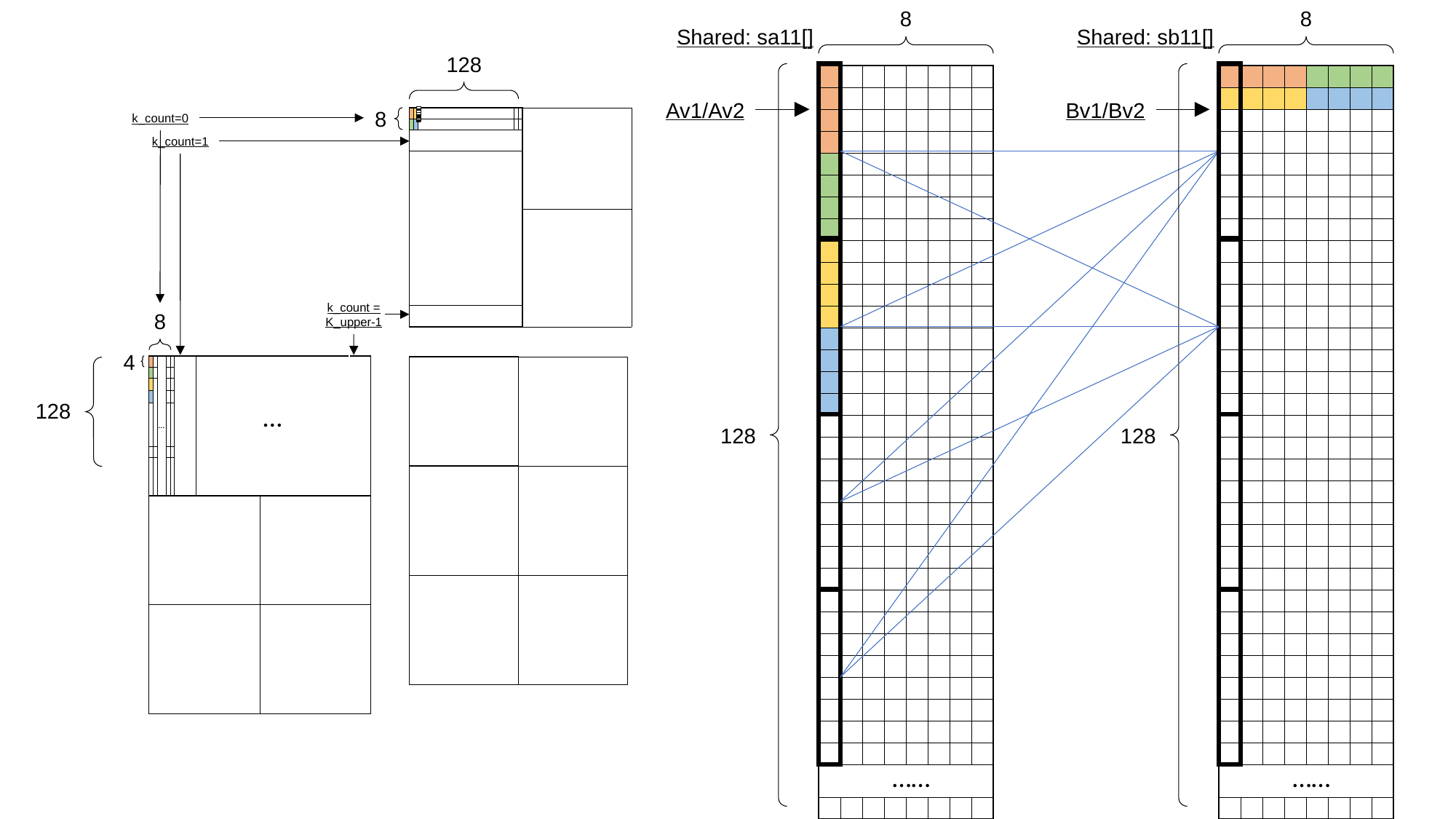

8

8
Shared: sa11[]
Shared: sb11[]

128

128

128

|  |  |  |  |  |  |  |  |
| --- | --- | --- | --- | --- | --- | --- | --- |
|  |  |  |  |  |  |  |  |
|  |  |  |  |  |  |  |  |
|  |  |  |  |  |  |  |  |
|  |  |  |  |  |  |  |  |
|  |  |  |  |  |  |  |  |
|  |  |  |  |  |  |  |  |
|  |  |  |  |  |  |  |  |
|  |  |  |  |  |  |  |  |
|  |  |  |  |  |  |  |  |
|  |  |  |  |  |  |  |  |
|  |  |  |  |  |  |  |  |
|  |  |  |  |  |  |  |  |
|  |  |  |  |  |  |  |  |
|  |  |  |  |  |  |  |  |
|  |  |  |  |  |  |  |  |
|  |  |  |  |  |  |  |  |
|  |  |  |  |  |  |  |  |
|  |  |  |  |  |  |  |  |
|  |  |  |  |  |  |  |  |
|  |  |  |  |  |  |  |  |
|  |  |  |  |  |  |  |  |
|  |  |  |  |  |  |  |  |
|  |  |  |  |  |  |  |  |
|  |  |  |  |  |  |  |  |
|  |  |  |  |  |  |  |  |
|  |  |  |  |  |  |  |  |
|  |  |  |  |  |  |  |  |
|  |  |  |  |  |  |  |  |
|  |  |  |  |  |  |  |  |
|  |  |  |  |  |  |  |  |
|  |  |  |  |  |  |  |  |
| …… |  |  |  |  |  |  |  |
|  |  |  |  |  |  |  |  |
|  |  |  |  |  |  |  |  |
| --- | --- | --- | --- | --- | --- | --- | --- |
|  |  |  |  |  |  |  |  |
|  |  |  |  |  |  |  |  |
|  |  |  |  |  |  |  |  |
|  |  |  |  |  |  |  |  |
|  |  |  |  |  |  |  |  |
|  |  |  |  |  |  |  |  |
|  |  |  |  |  |  |  |  |
|  |  |  |  |  |  |  |  |
|  |  |  |  |  |  |  |  |
|  |  |  |  |  |  |  |  |
|  |  |  |  |  |  |  |  |
|  |  |  |  |  |  |  |  |
|  |  |  |  |  |  |  |  |
|  |  |  |  |  |  |  |  |
|  |  |  |  |  |  |  |  |
|  |  |  |  |  |  |  |  |
|  |  |  |  |  |  |  |  |
|  |  |  |  |  |  |  |  |
|  |  |  |  |  |  |  |  |
|  |  |  |  |  |  |  |  |
|  |  |  |  |  |  |  |  |
|  |  |  |  |  |  |  |  |
|  |  |  |  |  |  |  |  |
|  |  |  |  |  |  |  |  |
|  |  |  |  |  |  |  |  |
|  |  |  |  |  |  |  |  |
|  |  |  |  |  |  |  |  |
|  |  |  |  |  |  |  |  |
|  |  |  |  |  |  |  |  |
|  |  |  |  |  |  |  |  |
|  |  |  |  |  |  |  |  |
| …… |  |  |  |  |  |  |  |
|  |  |  |  |  |  |  |  |
Av1/Av2
Bv1/Bv2
8

k_count=0
|  |
| --- |
|  |
|  |
|  |
|  |
|  |
|  |
|  |
|  |  |  |  |  |  |
| --- | --- | --- | --- | --- | --- |
|  |  |  |  |  |  |
|  |  |  |  |  |  |
|  |  |  |  |  |  |
|  |  |  |  |  |  |
|  |  |  |  |  |  |
k_count=1

k_count =
K_upper-1
8

4

|  |  | … |  |  |  | … |  |  |
| --- | --- | --- | --- | --- | --- | --- | --- | --- |
|  |  |  |  |  |  |  |  |  |
|  |  |  |  |  |  |  |  |  |
|  |  |  |  |  |  |  |  |  |
|  |  |  |  |  |  |  |  |  |
|  |  |  |  |  |  |  |  |  |
|  |  |  |  |  |  |  |  |  |
|  |  |  |  |  |  |  |  |  |
|  |  |  |  |  |  |  |  |  |
|  |  |
| --- | --- |
|  |  |
|  |  |

128